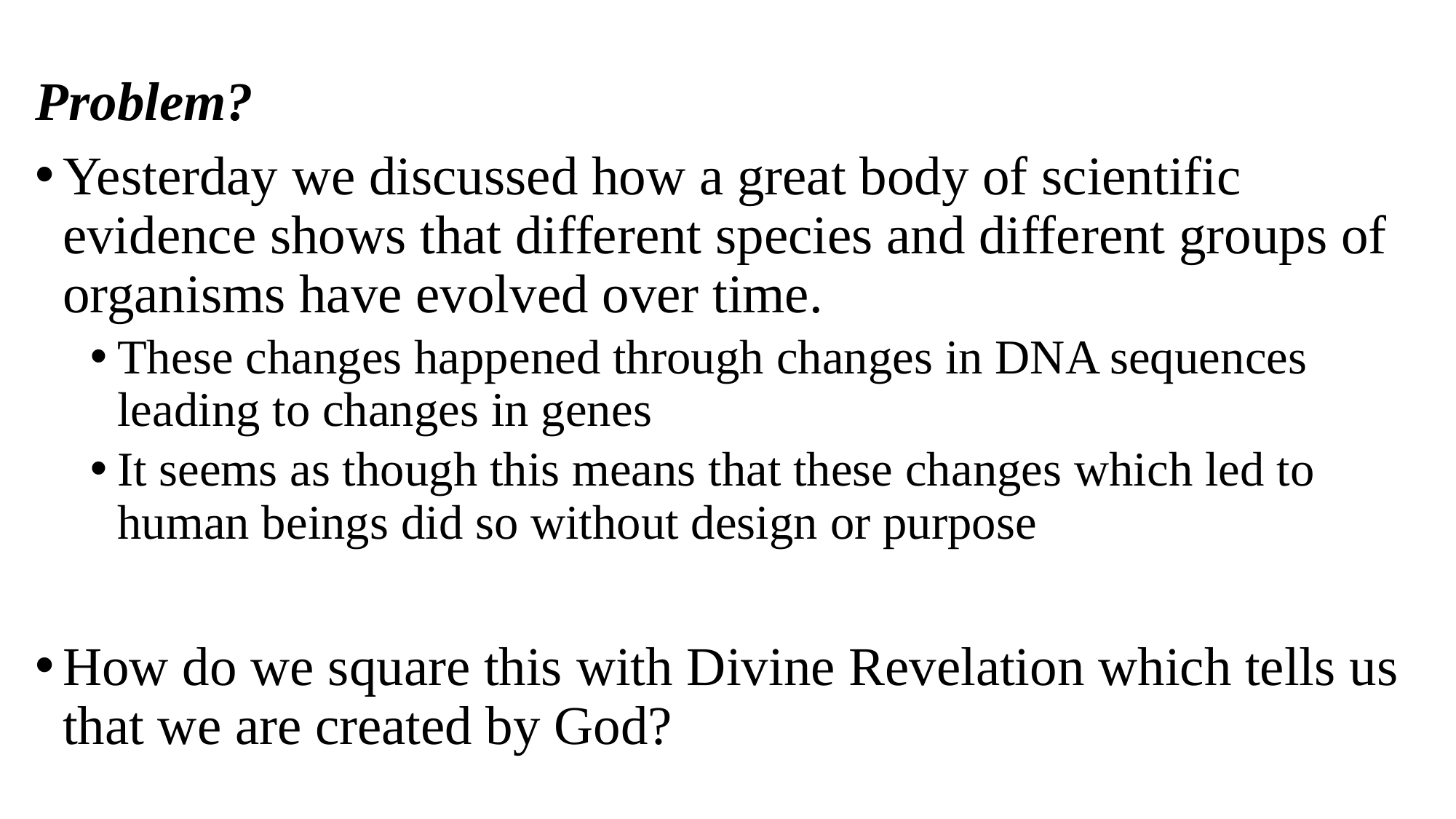

Problem?
Yesterday we discussed how a great body of scientific evidence shows that different species and different groups of organisms have evolved over time.
These changes happened through changes in DNA sequences leading to changes in genes
It seems as though this means that these changes which led to human beings did so without design or purpose

How do we square this with Divine Revelation which tells us that we are created by God?